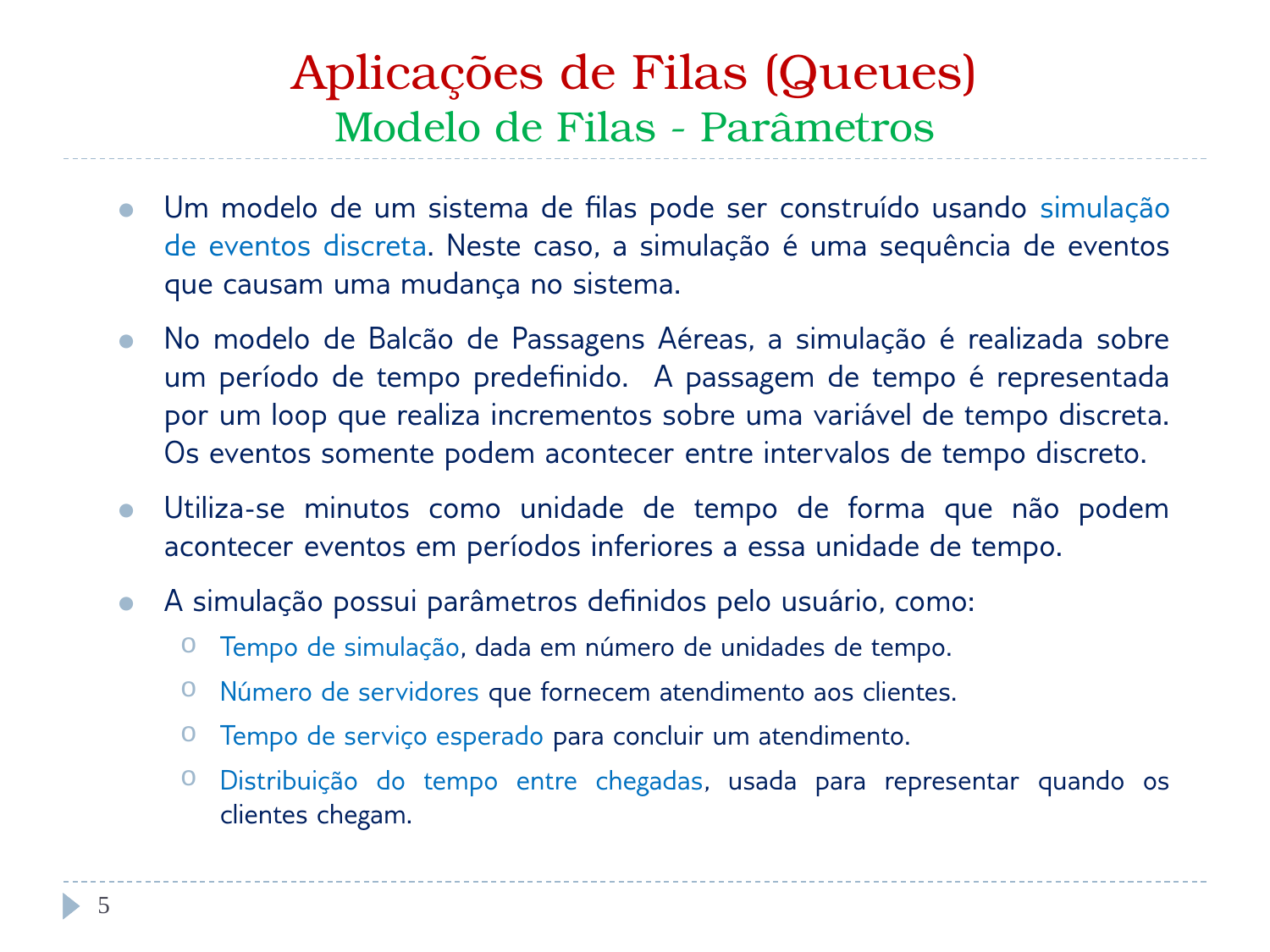

# Aplicações de Filas (Queues) Modelo de Filas - Parâmetros

Um modelo de um sistema de filas pode ser construído usando simulação de eventos discreta. Neste caso, a simulação é uma sequência de eventos que causam uma mudança no sistema.
No modelo de Balcão de Passagens Aéreas, a simulação é realizada sobre um período de tempo predefinido.  A passagem de tempo é representada por um loop que realiza incrementos sobre uma variável de tempo discreta. Os eventos somente podem acontecer entre intervalos de tempo discreto.
Utiliza-se minutos como unidade de tempo de forma que não podem acontecer eventos em períodos inferiores a essa unidade de tempo.
A simulação possui parâmetros definidos pelo usuário, como:
Tempo de simulação, dada em número de unidades de tempo.
Número de servidores que fornecem atendimento aos clientes.
Tempo de serviço esperado para concluir um atendimento.
Distribuição do tempo entre chegadas, usada para representar quando os clientes chegam.
5